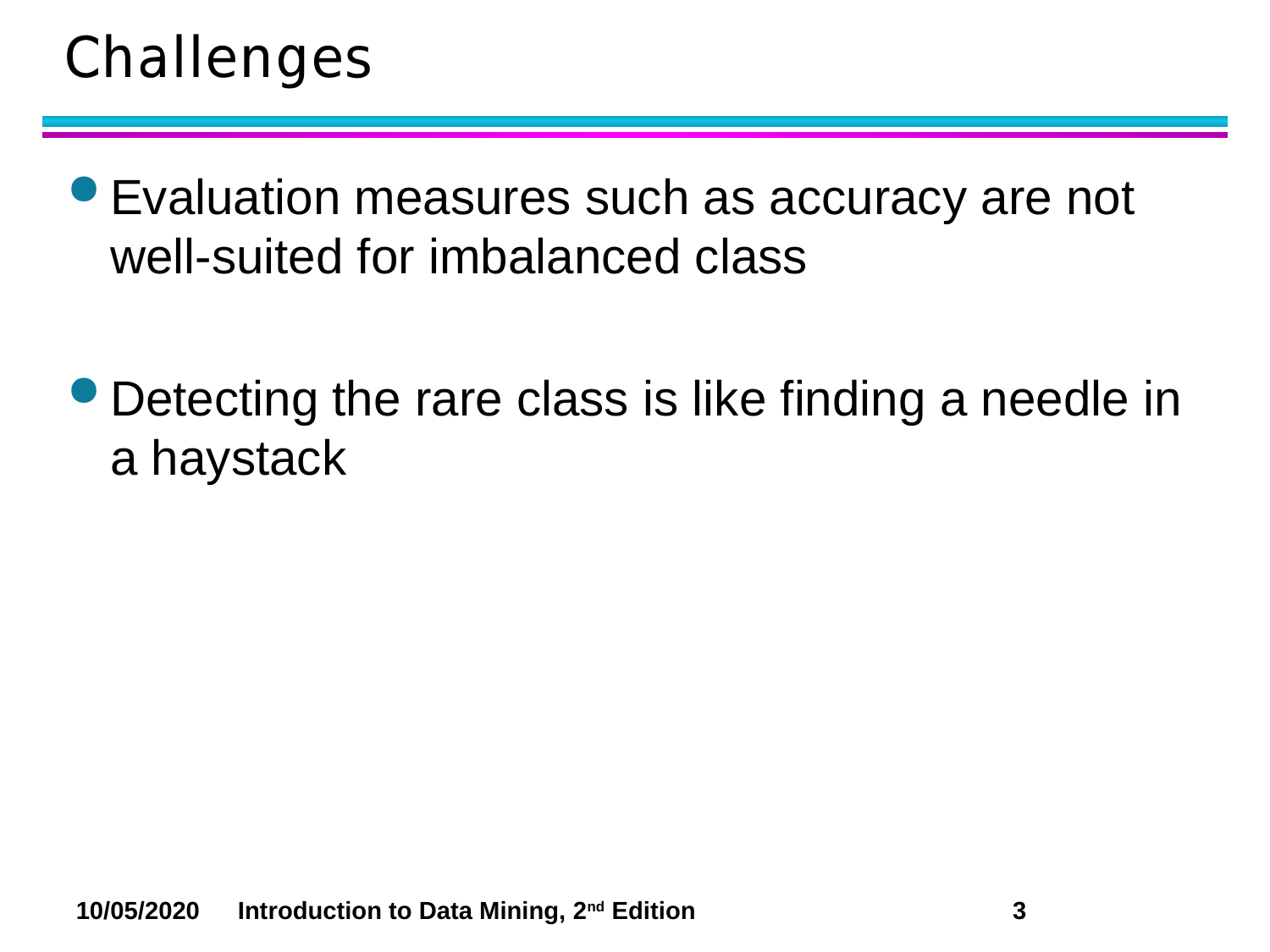

# Challenges
Evaluation measures such as accuracy are not well-suited for imbalanced class

Detecting the rare class is like finding a needle in a haystack